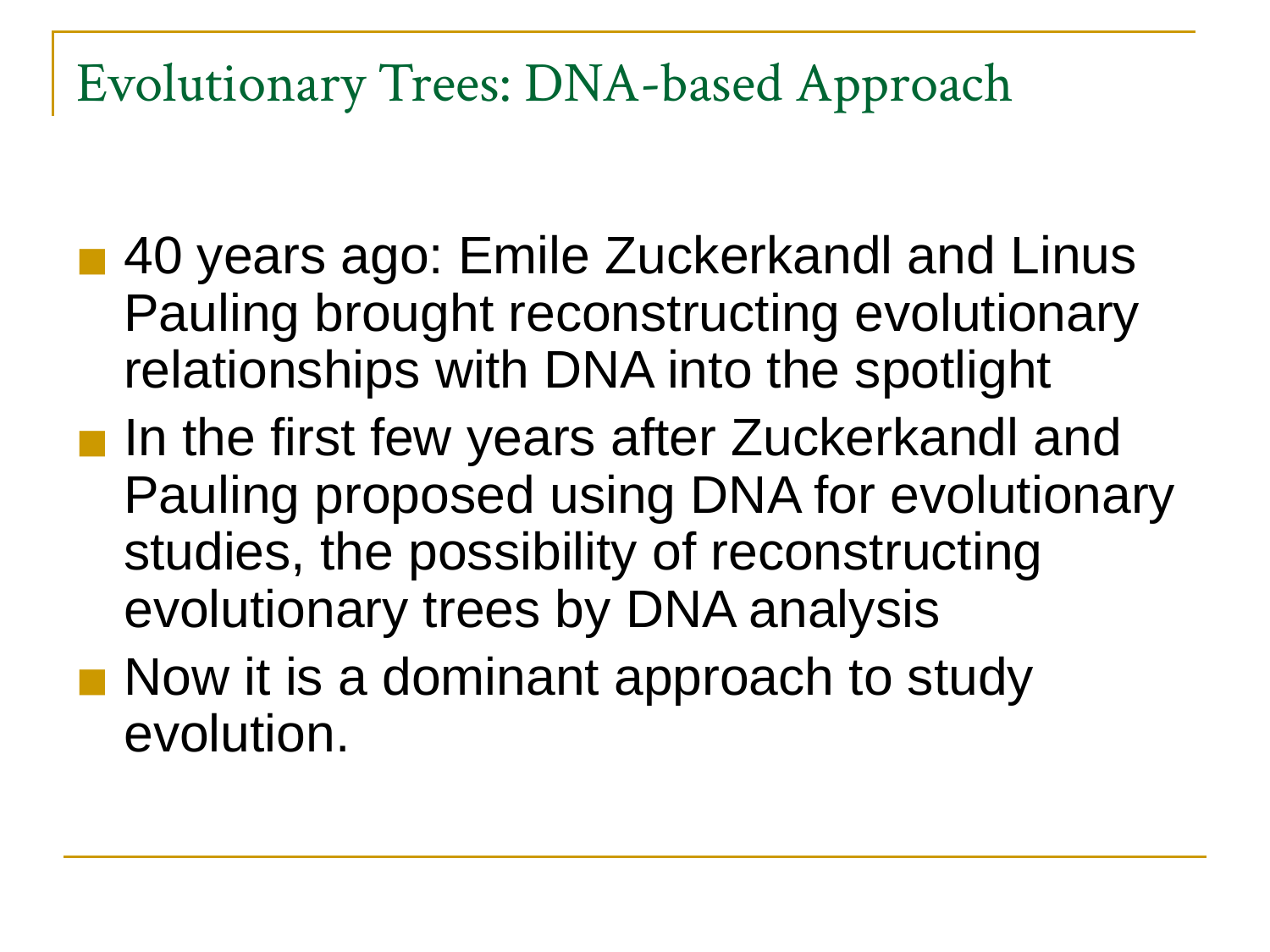

# Evolutionary Trees: DNA-based Approach
40 years ago: Emile Zuckerkandl and Linus Pauling brought reconstructing evolutionary relationships with DNA into the spotlight
In the first few years after Zuckerkandl and Pauling proposed using DNA for evolutionary studies, the possibility of reconstructing evolutionary trees by DNA analysis
Now it is a dominant approach to study evolution.